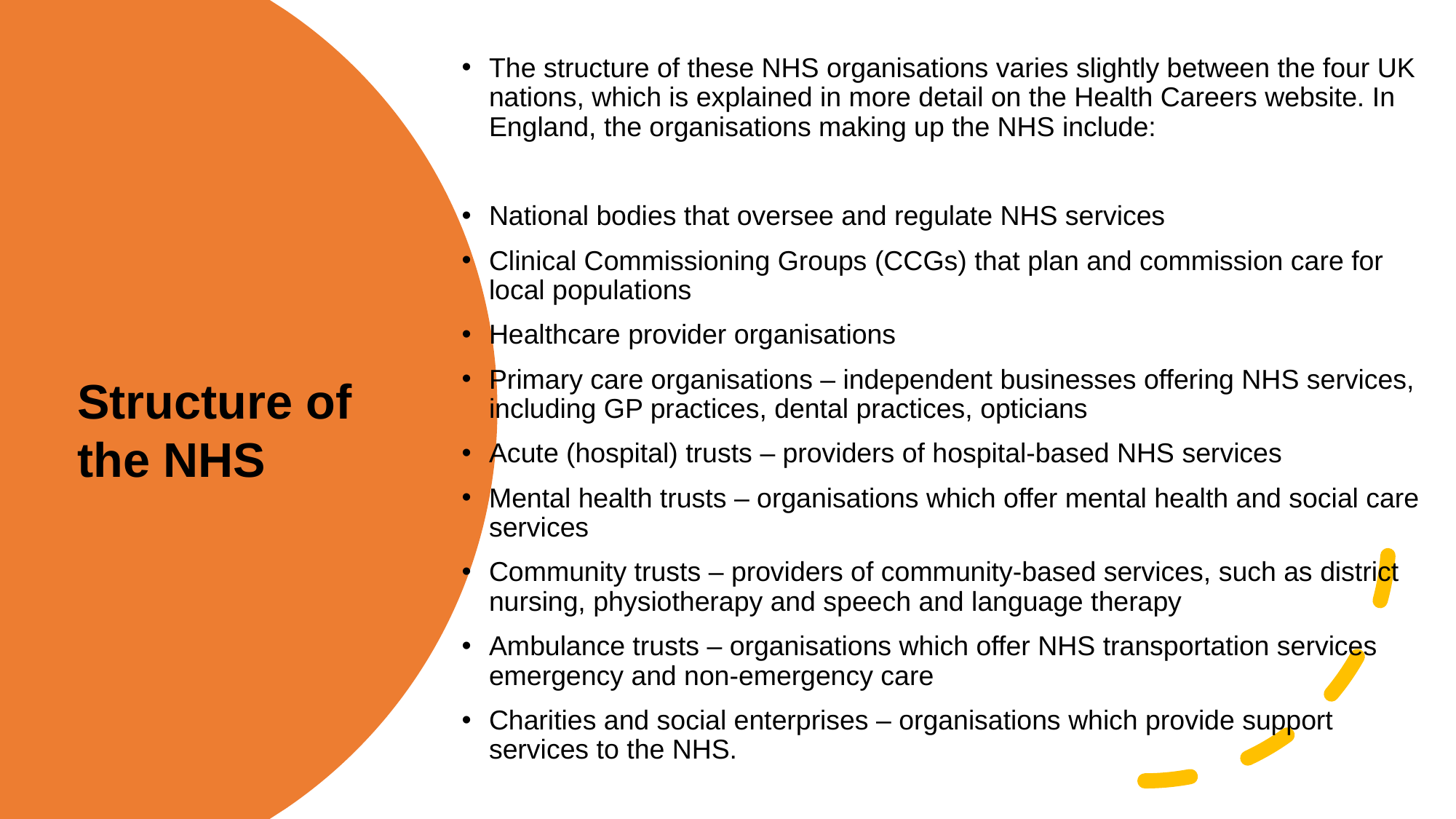

The structure of these NHS organisations varies slightly between the four UK nations, which is explained in more detail on the Health Careers website. In England, the organisations making up the NHS include:

National bodies that oversee and regulate NHS services
Clinical Commissioning Groups (CCGs) that plan and commission care for local populations
Healthcare provider organisations
Primary care organisations – independent businesses offering NHS services, including GP practices, dental practices, opticians
Acute (hospital) trusts – providers of hospital-based NHS services
Mental health trusts – organisations which offer mental health and social care services
Community trusts – providers of community-based services, such as district nursing, physiotherapy and speech and language therapy
Ambulance trusts – organisations which offer NHS transportation services emergency and non-emergency care
Charities and social enterprises – organisations which provide support services to the NHS.

Structure of the NHS
Created by Tayo Alebiosu